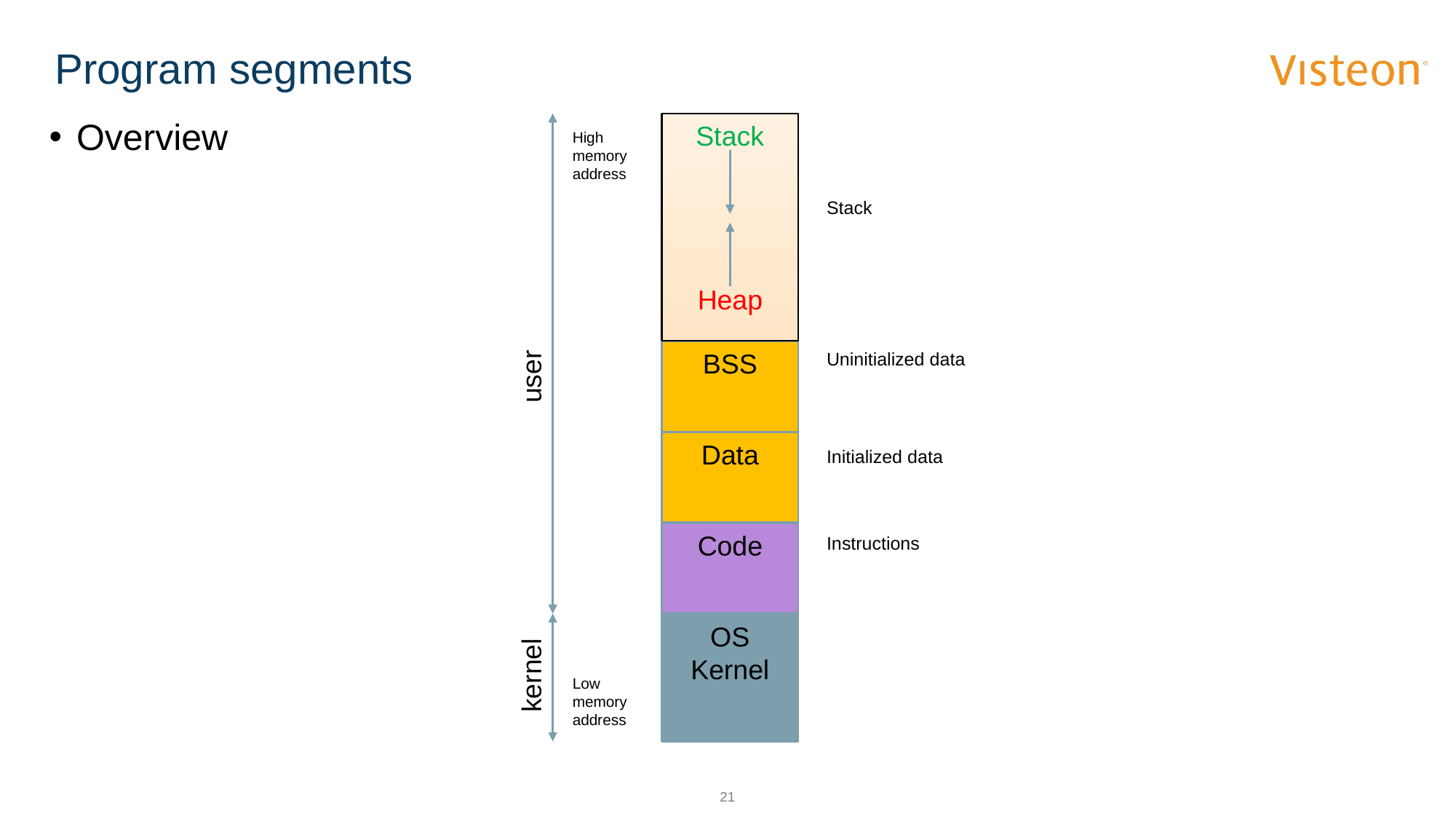

# Program segments
Overview

Stack

Heap
High
memory address
Stack
user
BSS
Uninitialized data
Data
Initialized data

Code
Instructions

OS Kernel
kernel
Low memory address
21